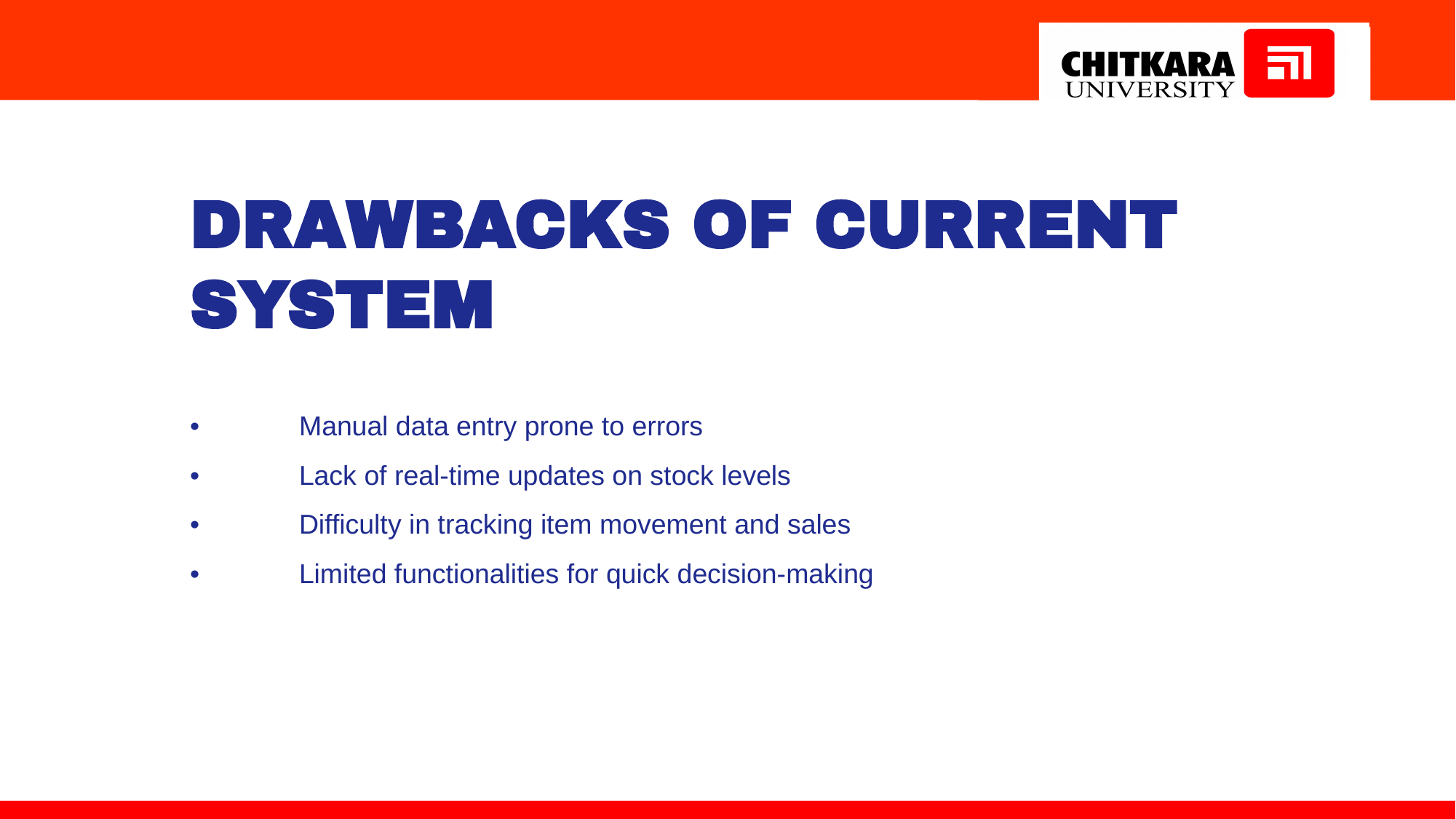

DRAWBACKS of current system
•	Manual data entry prone to errors
•	Lack of real-time updates on stock levels
•	Difficulty in tracking item movement and sales
•	Limited functionalities for quick decision-making